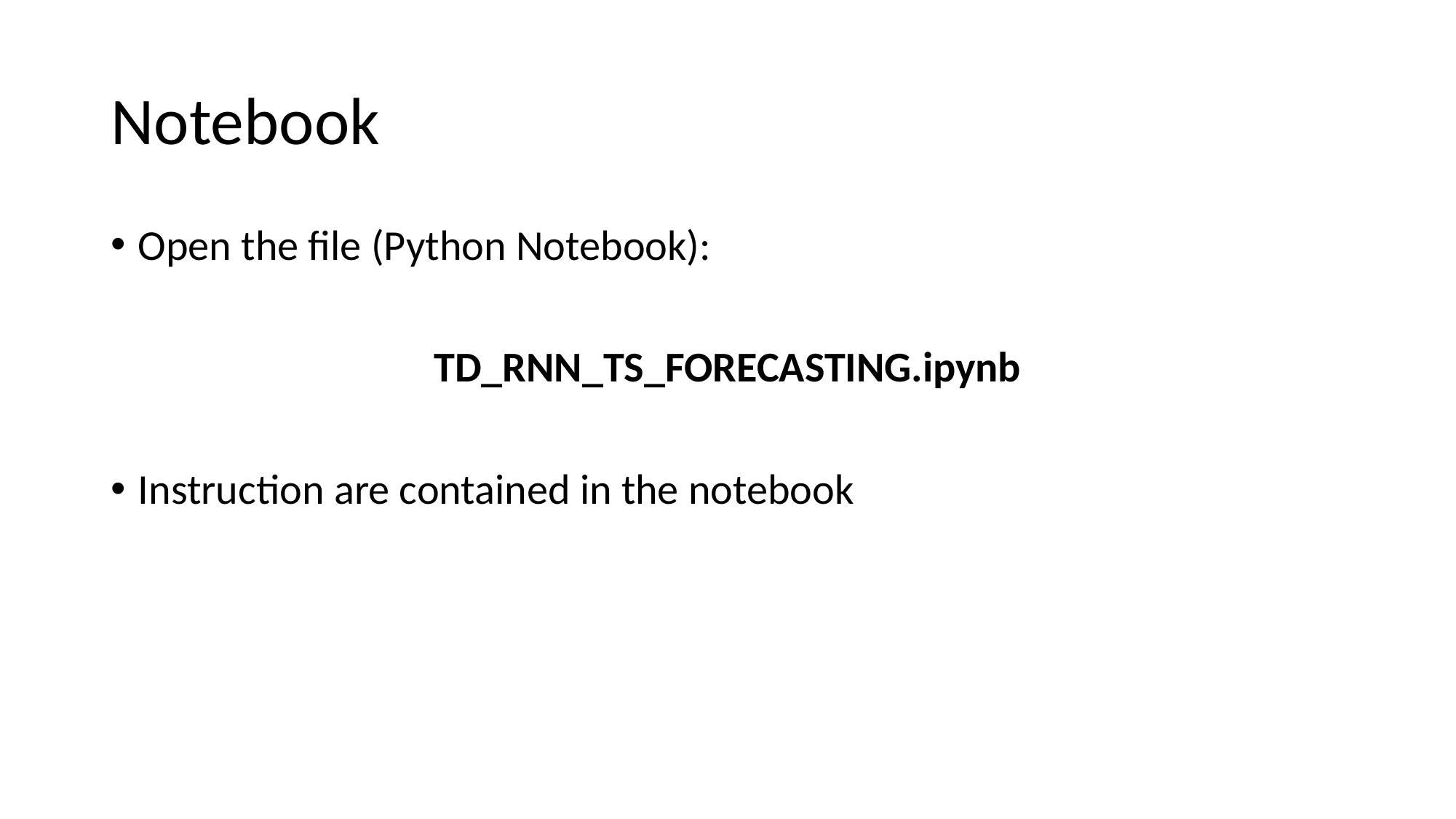

# Notebook
Open the file (Python Notebook):

TD_RNN_TS_FORECASTING.ipynb

Instruction are contained in the notebook